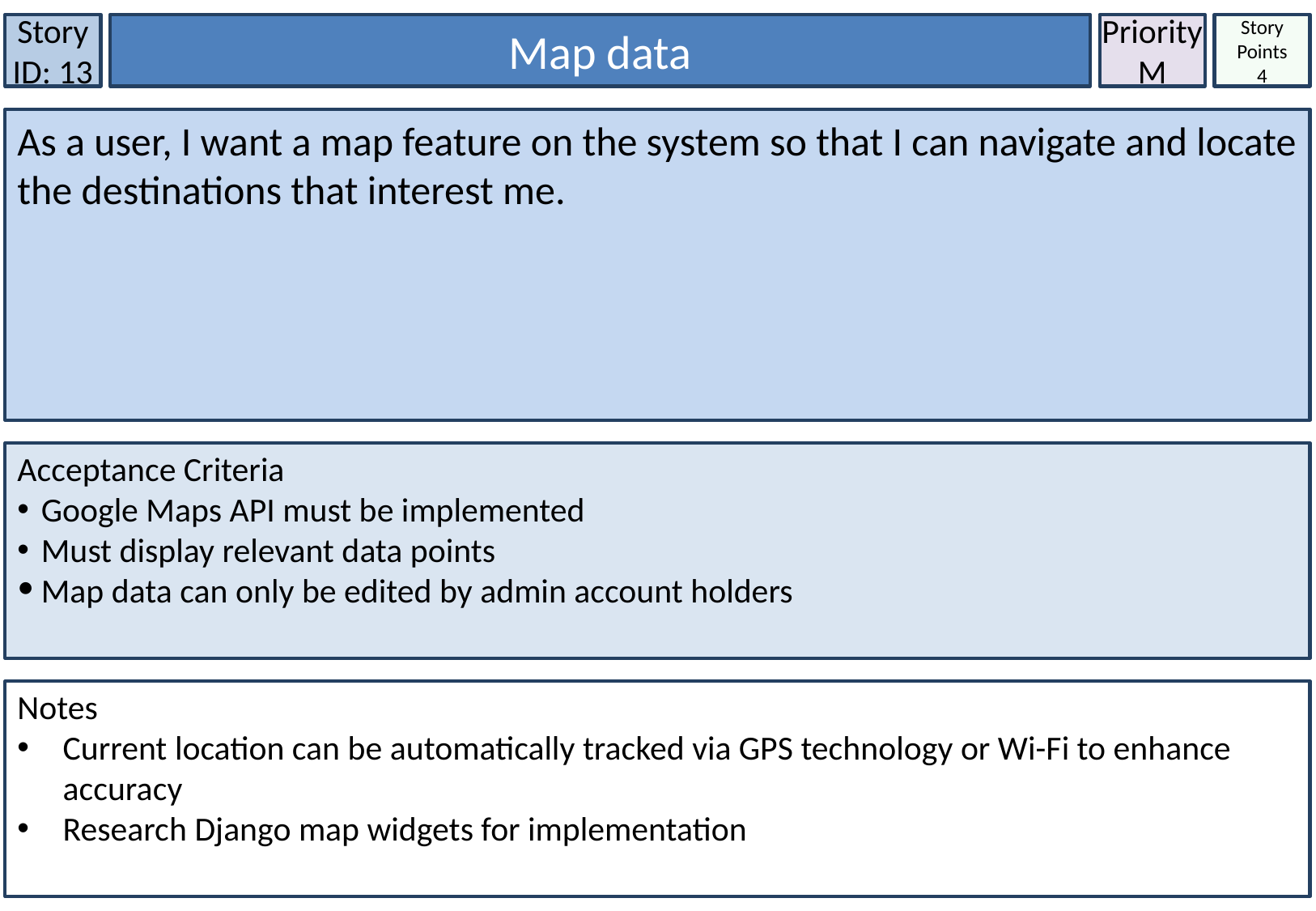

Story ID: 13
Map data
Priority
M
Story Points
4
As a user, I want a map feature on the system so that I can navigate and locate the destinations that interest me.
Acceptance Criteria
Google Maps API must be implemented
Must display relevant data points
Map data can only be edited by admin account holders
Notes
Current location can be automatically tracked via GPS technology or Wi-Fi to enhance accuracy
Research Django map widgets for implementation